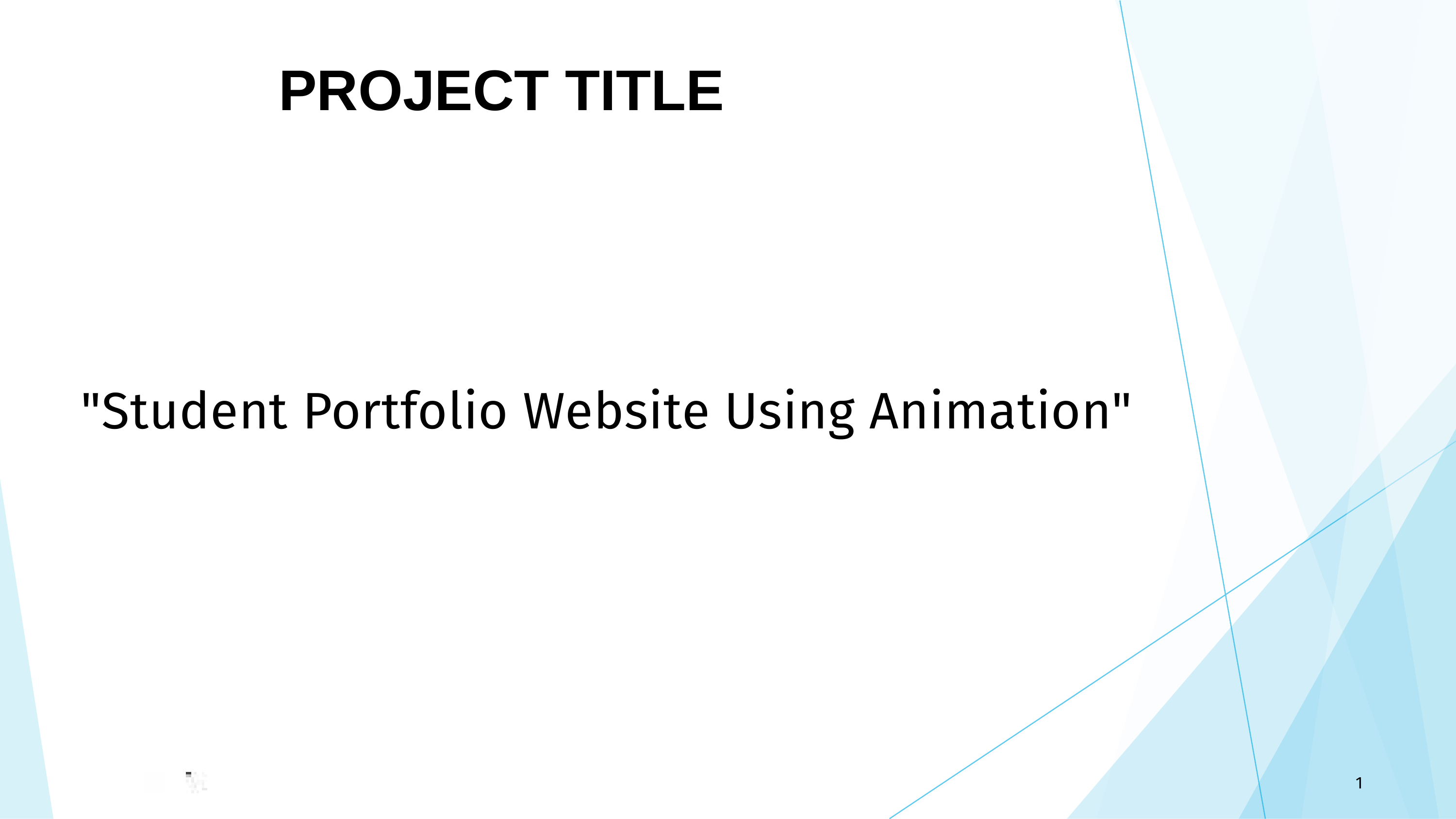

PROJECT TITLE

"Student Portfolio Website Using Animation"

1